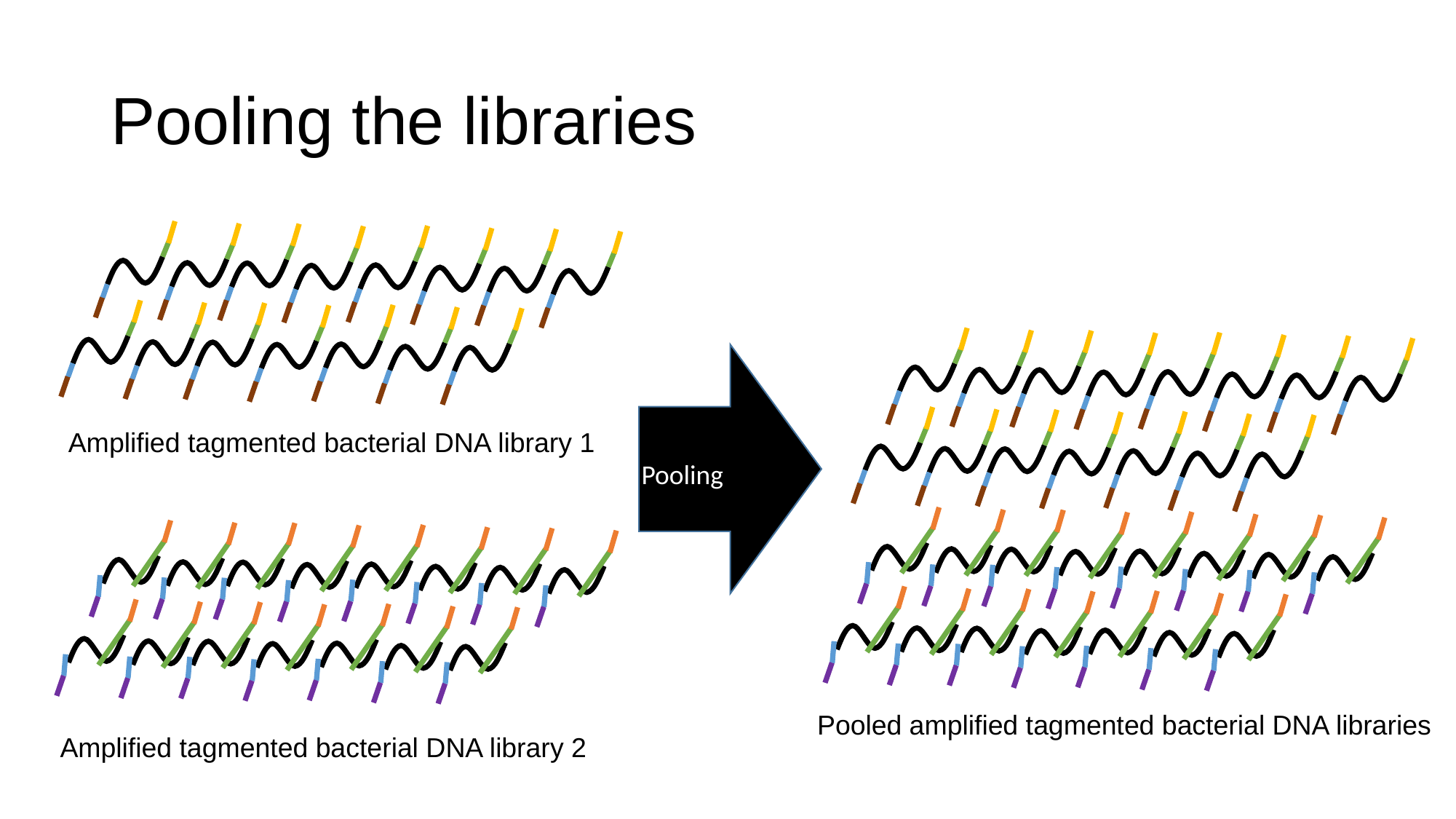

# Pooling the libraries

Amplified tagmented bacterial DNA library 1
Pooling

Pooled amplified tagmented bacterial DNA libraries
Amplified tagmented bacterial DNA library 2